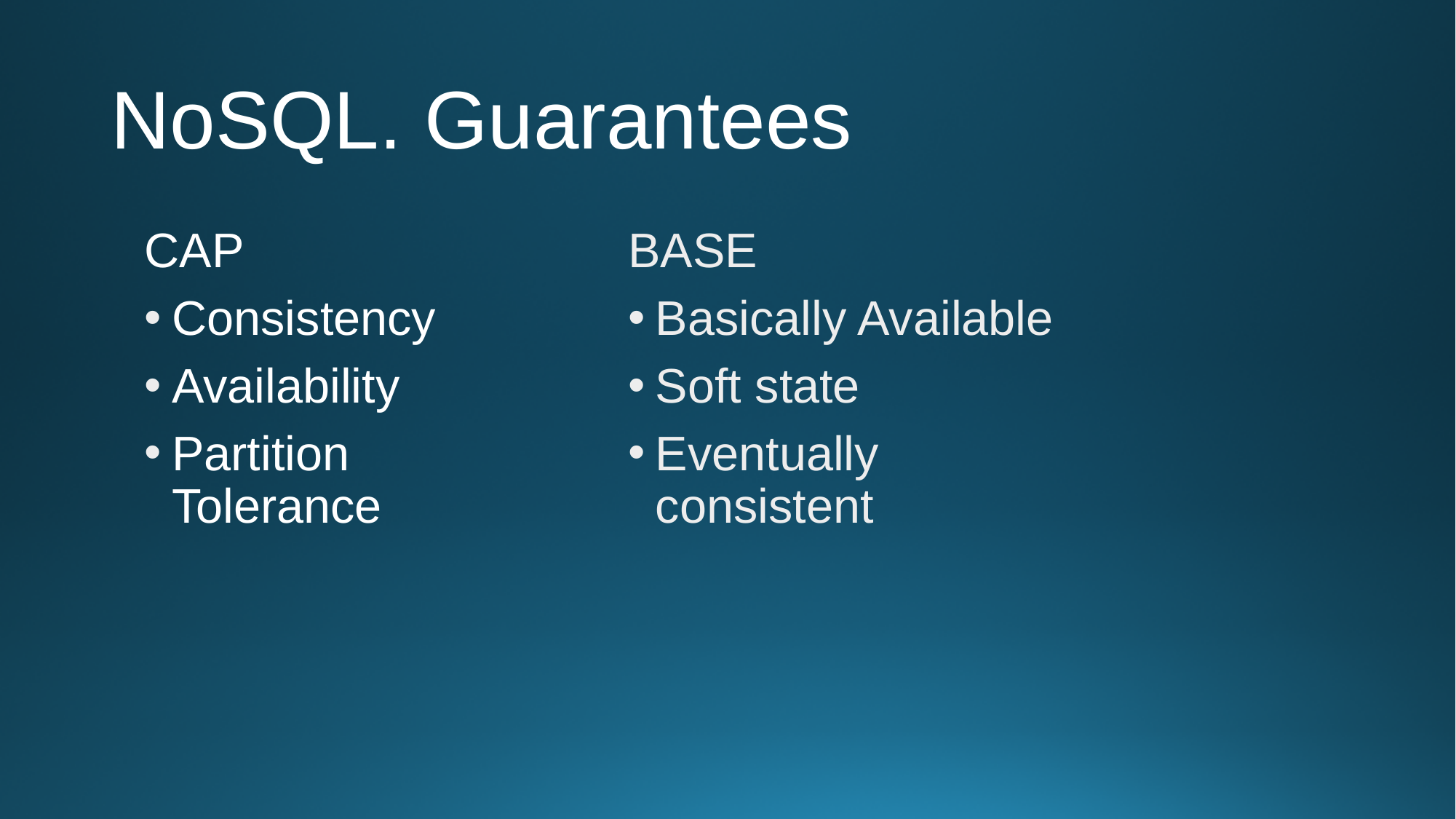

# NoSQL. Guarantees
CAP
Consistency
Availability
Partition Tolerance
BASE
Basically Available
Soft state
Eventually consistent